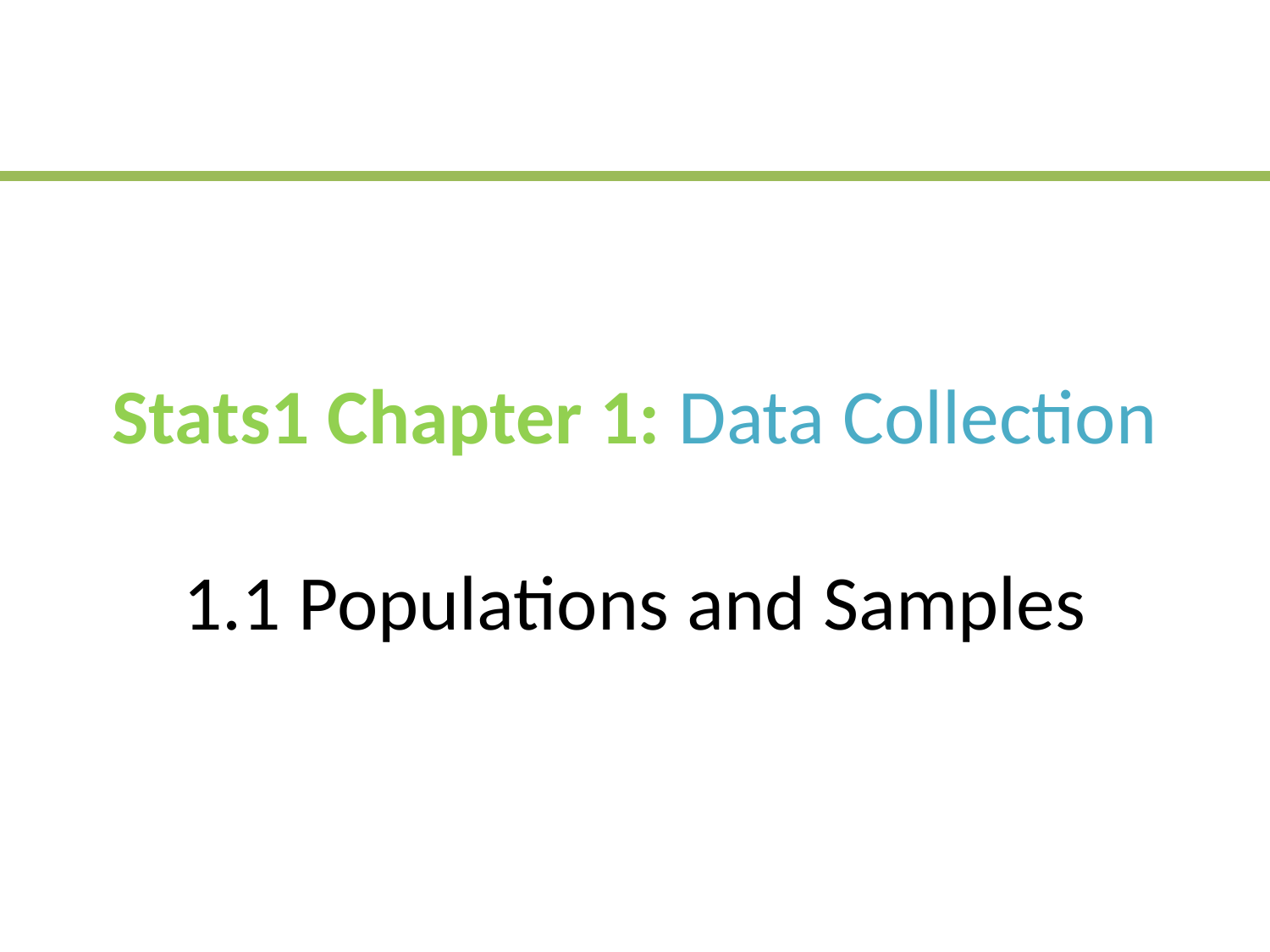

# Stats1 Chapter 1: Data Collection 1.1 Populations and Samples